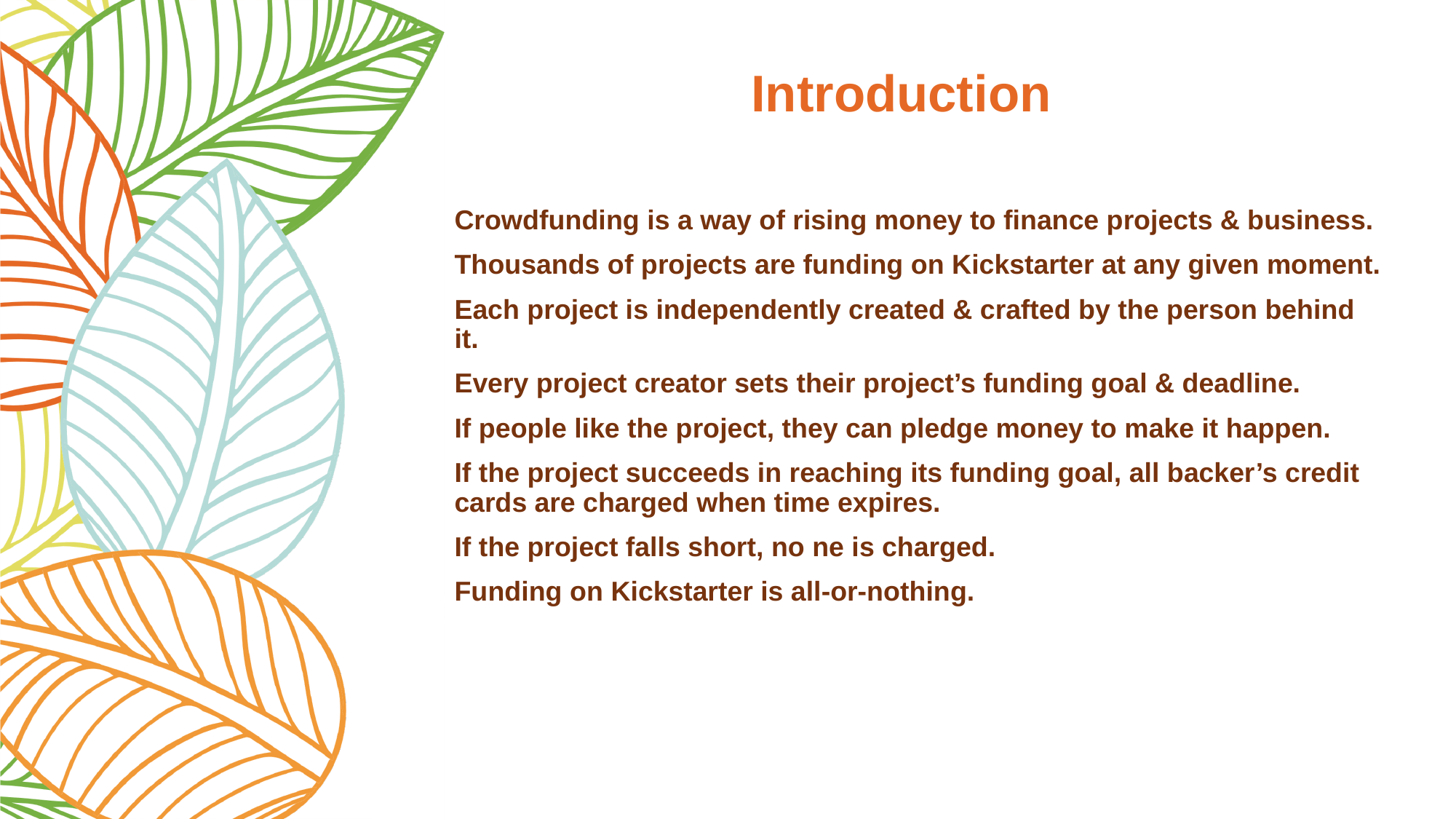

# Introduction
Crowdfunding is a way of rising money to finance projects & business.
Thousands of projects are funding on Kickstarter at any given moment.
Each project is independently created & crafted by the person behind it.
Every project creator sets their project’s funding goal & deadline.
If people like the project, they can pledge money to make it happen.
If the project succeeds in reaching its funding goal, all backer’s credit cards are charged when time expires.
If the project falls short, no ne is charged.
Funding on Kickstarter is all-or-nothing.